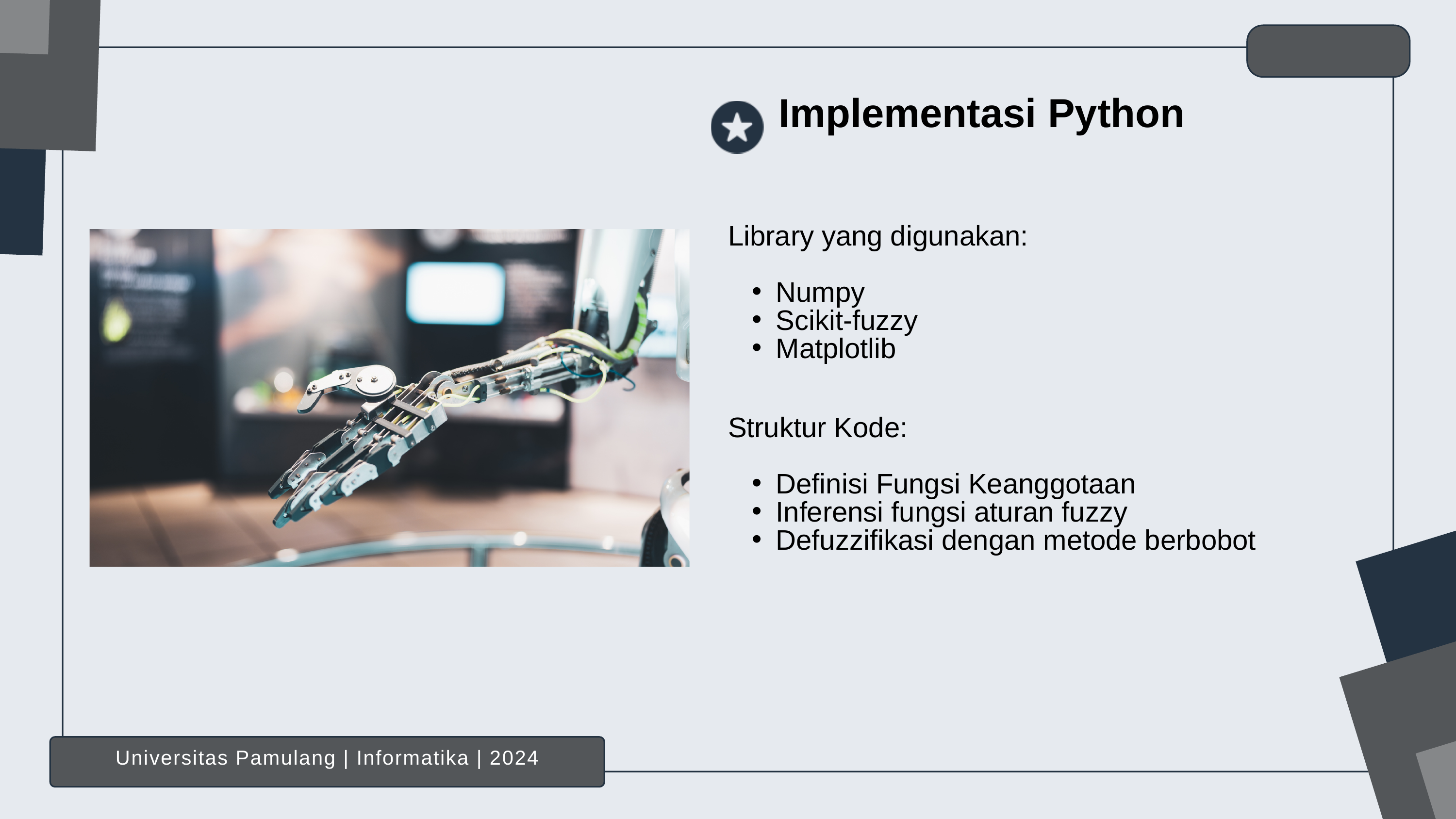

Implementasi Python

Library yang digunakan:

Numpy
Scikit-fuzzy
Matplotlib

Struktur Kode:

Definisi Fungsi Keanggotaan
Inferensi fungsi aturan fuzzy
Defuzzifikasi dengan metode berbobot

Universitas Pamulang | Informatika | 2024